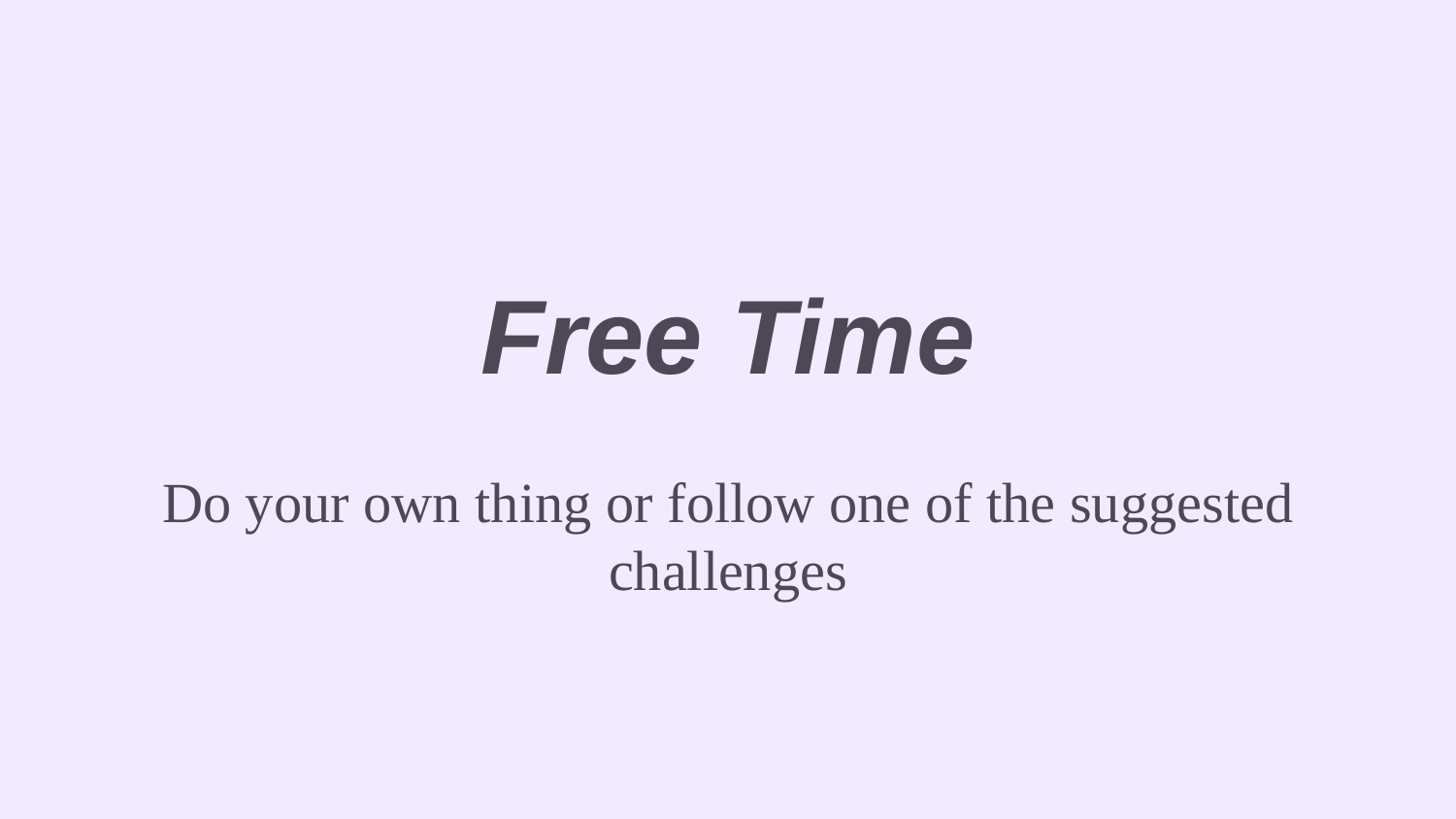

# Free Time
Do your own thing or follow one of the suggested challenges